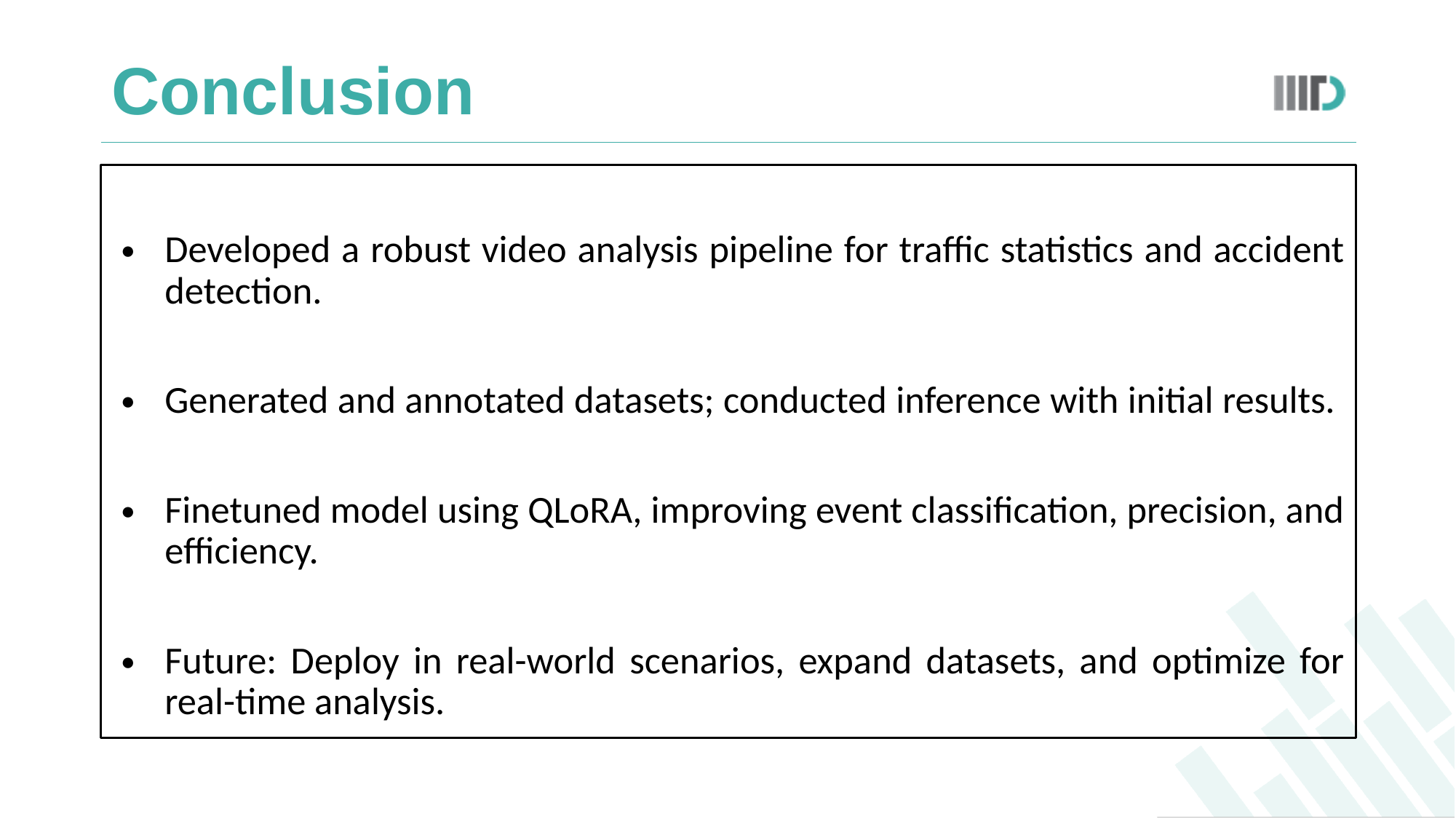

# Conclusion

Developed a robust video analysis pipeline for traffic statistics and accident detection.

Generated and annotated datasets; conducted inference with initial results.

Finetuned model using QLoRA, improving event classification, precision, and efficiency.

Future: Deploy in real-world scenarios, expand datasets, and optimize for real-time analysis.